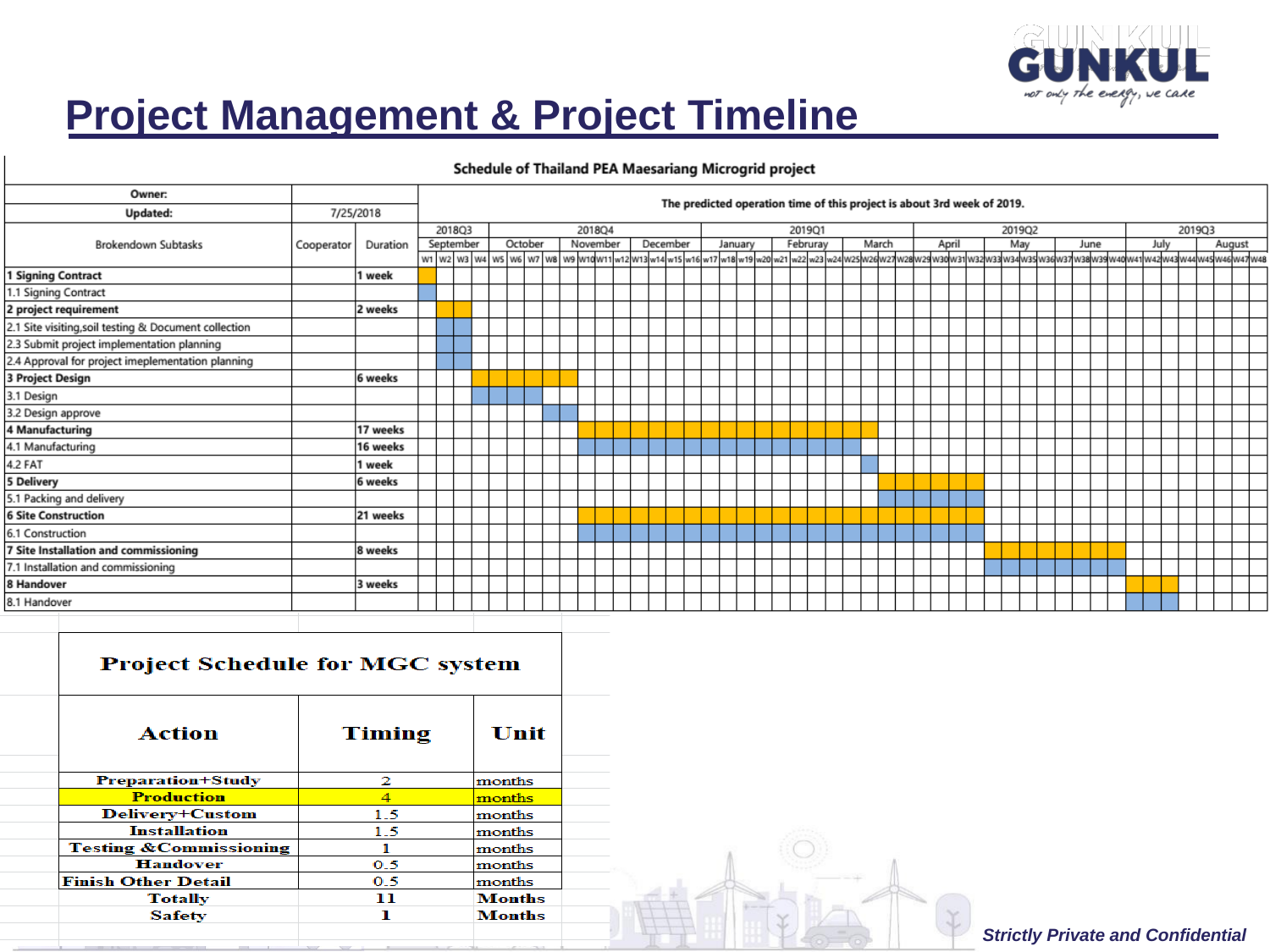

# Project Management & Project Timeline

Strictly Private and Confidential